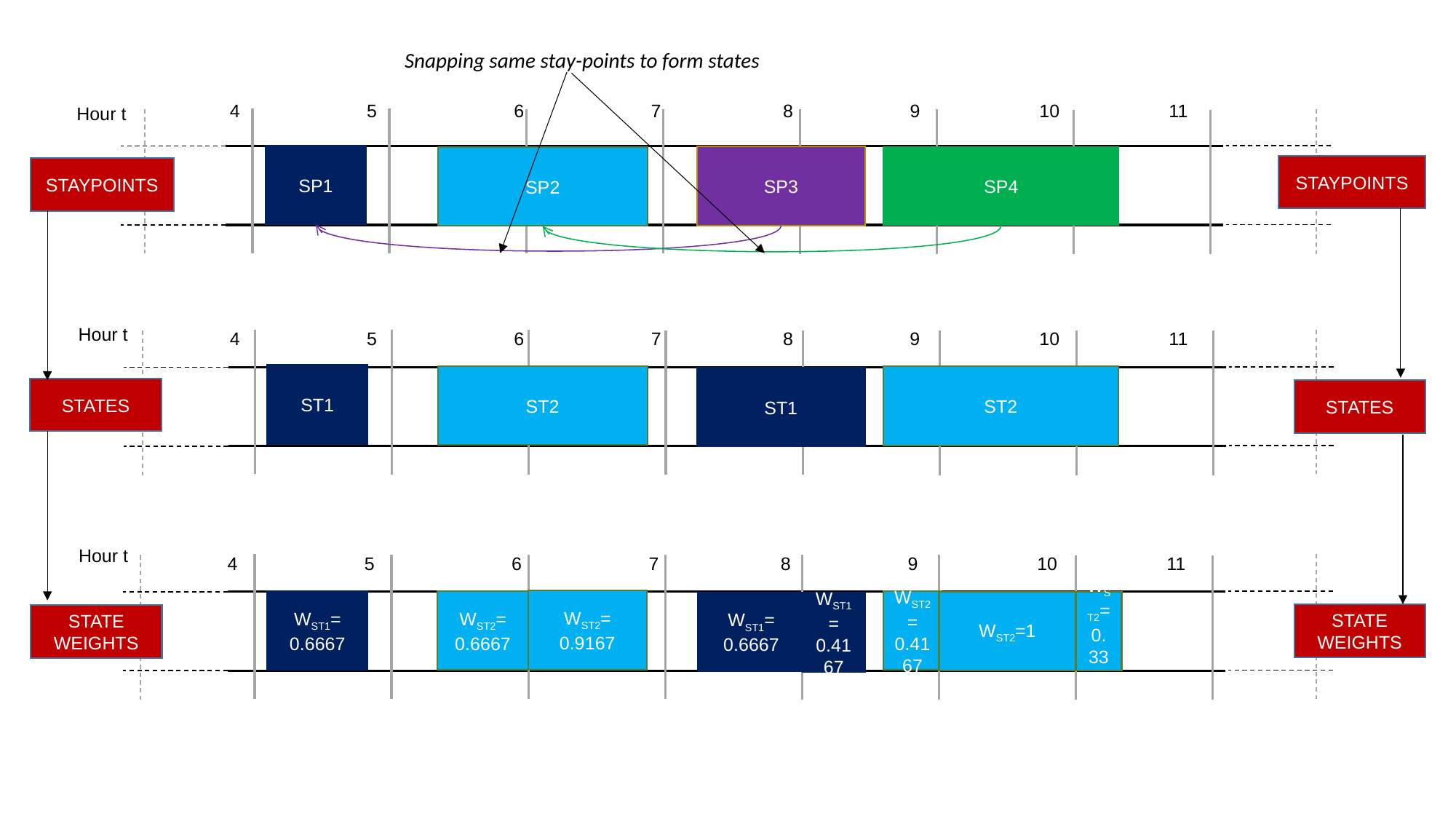

Snapping same stay-points to form states
   4                         5                           6                         7                        8	        9	            10 	                11
Hour t
SP1
SP3
SP4
SP2
STAYPOINTS
STAYPOINTS
Hour t
   4                         5                           6                         7                        8	        9	            10 	                11
ST1
ST2
ST2
ST1
STATES
STATES
Hour t
   4                         5                           6                         7                        8	        9	            10 	                11
WST2=
0.9167
WST2=
0.4167
WST1=
0.6667
WST2=
0.6667
WST2=1
WST2=0.333
WST1=
0.6667
WST1=
0.4167
STATE WEIGHTS
STATE WEIGHTS